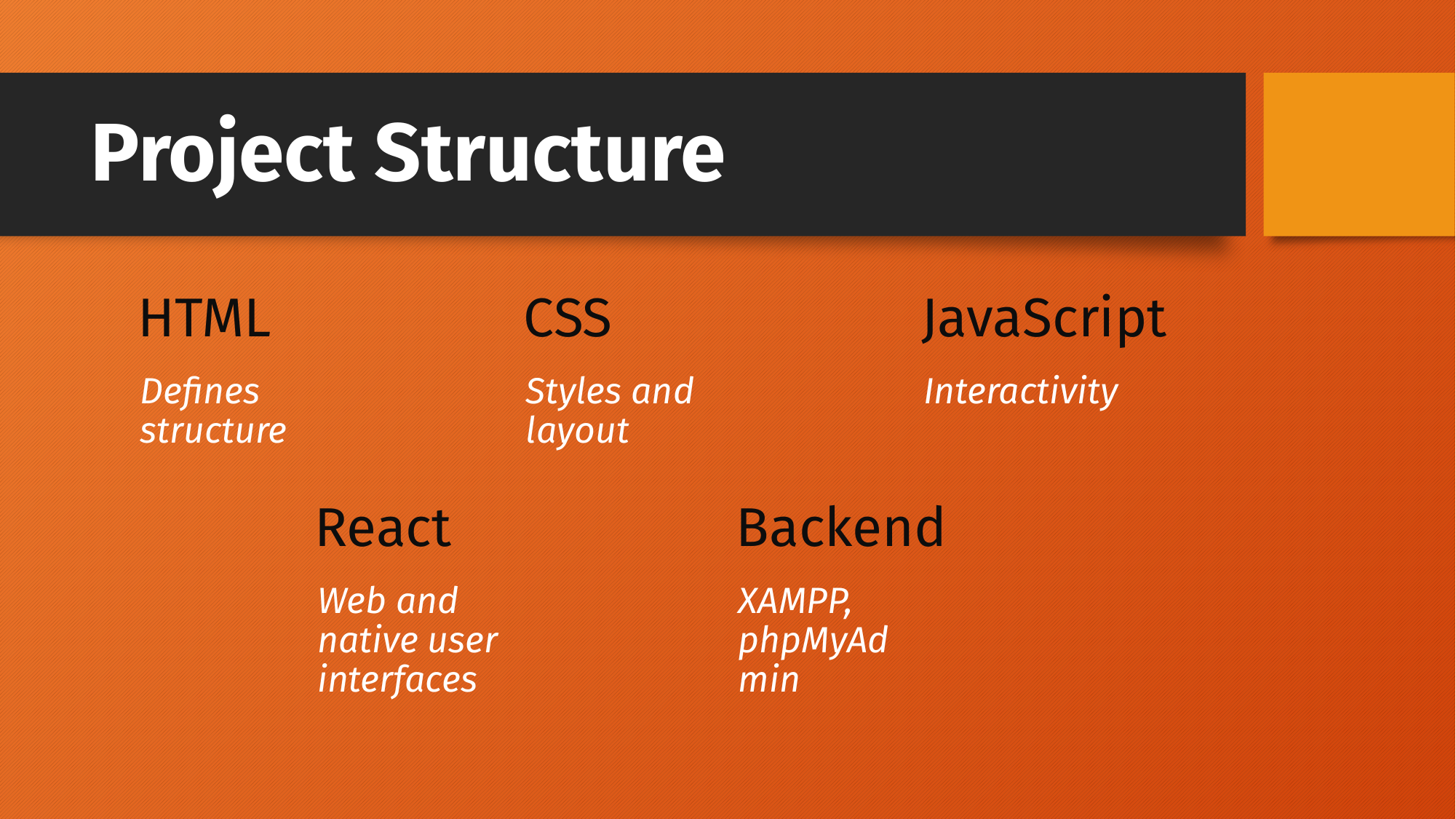

# Project Structure
HTML
CSS
JavaScript
Defines structure

Styles and layout
Interactivity
React
Backend
Web and native user interfaces
XAMPP, phpMyAdmin